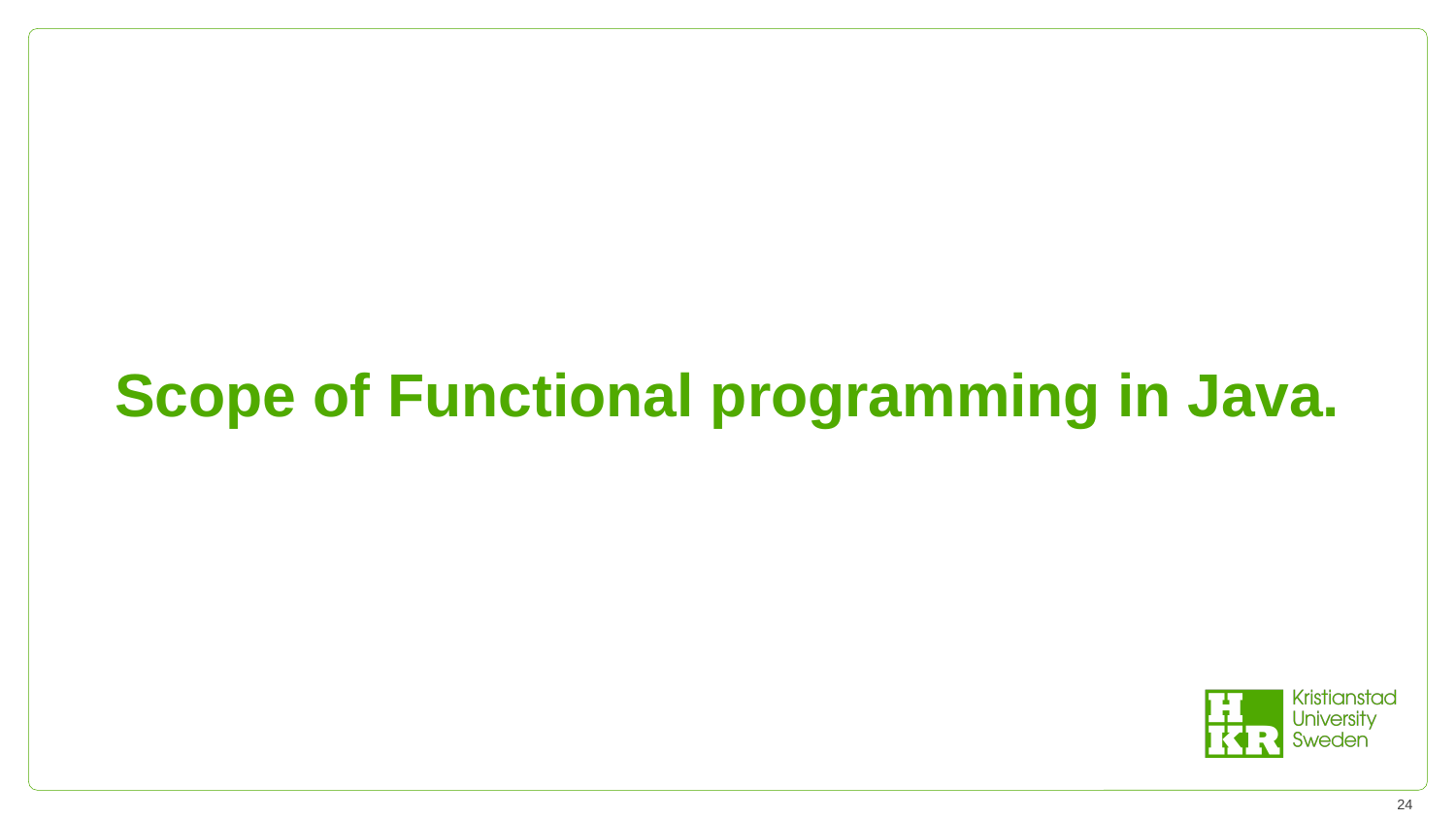

# Scope of Functional programming in Java.
24